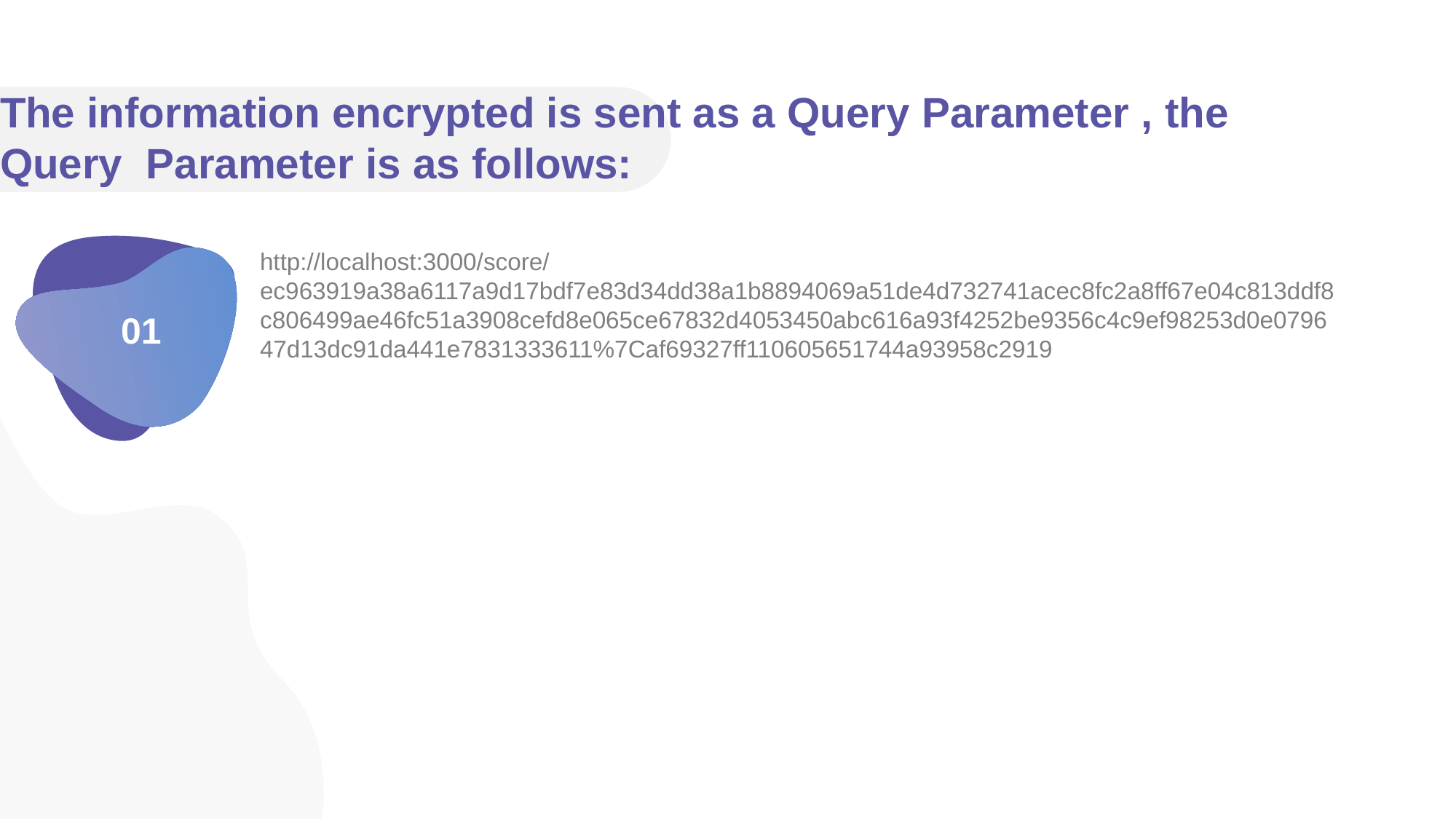

The information encrypted is sent as a Query Parameter , the Query  Parameter is as follows:

http://localhost:3000/score/ec963919a38a6117a9d17bdf7e83d34dd38a1b8894069a51de4d732741acec8fc2a8ff67e04c813ddf8c806499ae46fc51a3908cefd8e065ce67832d4053450abc616a93f4252be9356c4c9ef98253d0e079647d13dc91da441e7831333611%7Caf69327ff110605651744a93958c2919
01